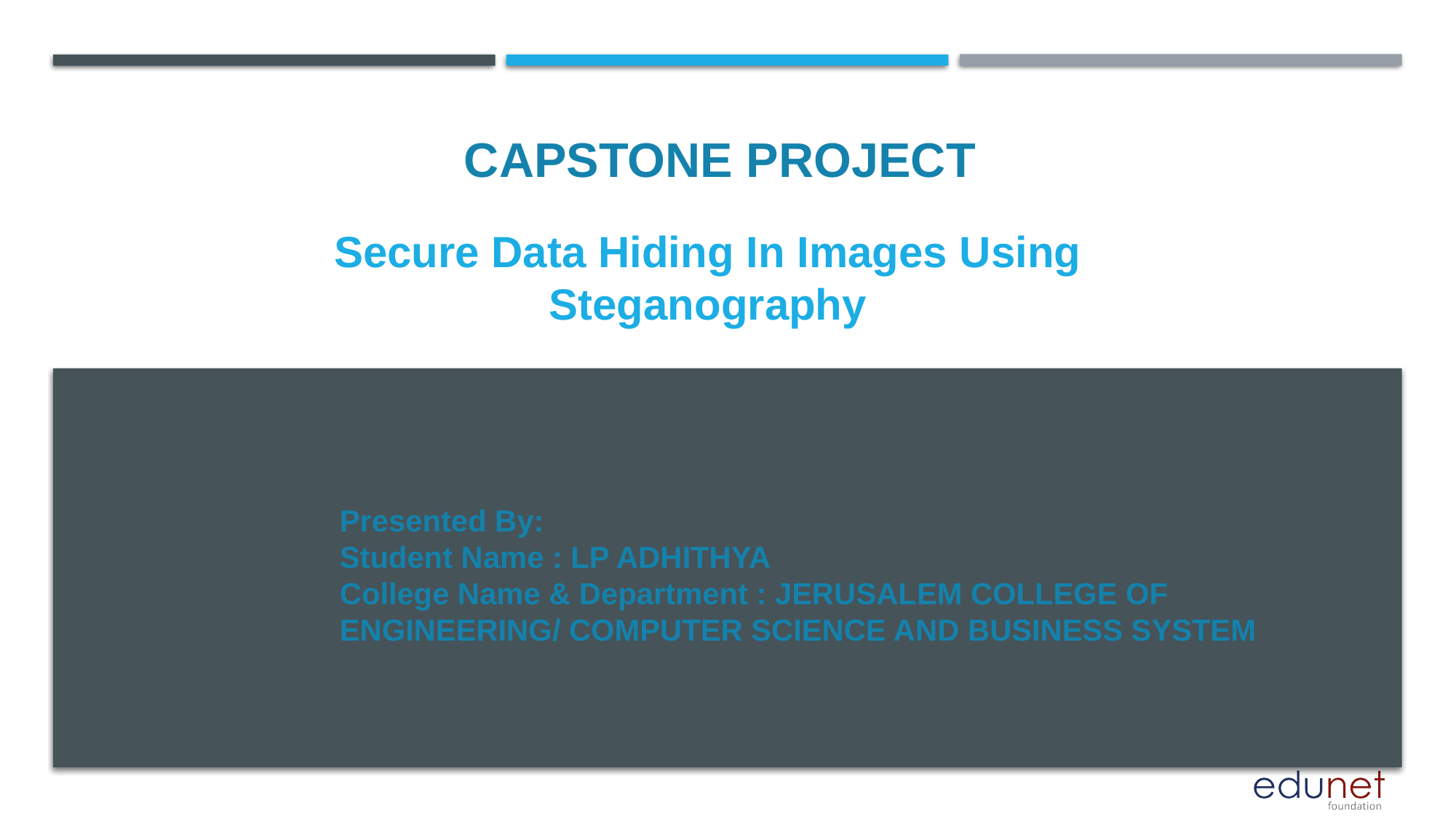

CAPSTONE PROJECT
# Secure Data Hiding In Images Using Steganography
Presented By:
Student Name : LP ADHITHYA
College Name & Department : JERUSALEM COLLEGE OF ENGINEERING/ COMPUTER SCIENCE AND BUSINESS SYSTEM